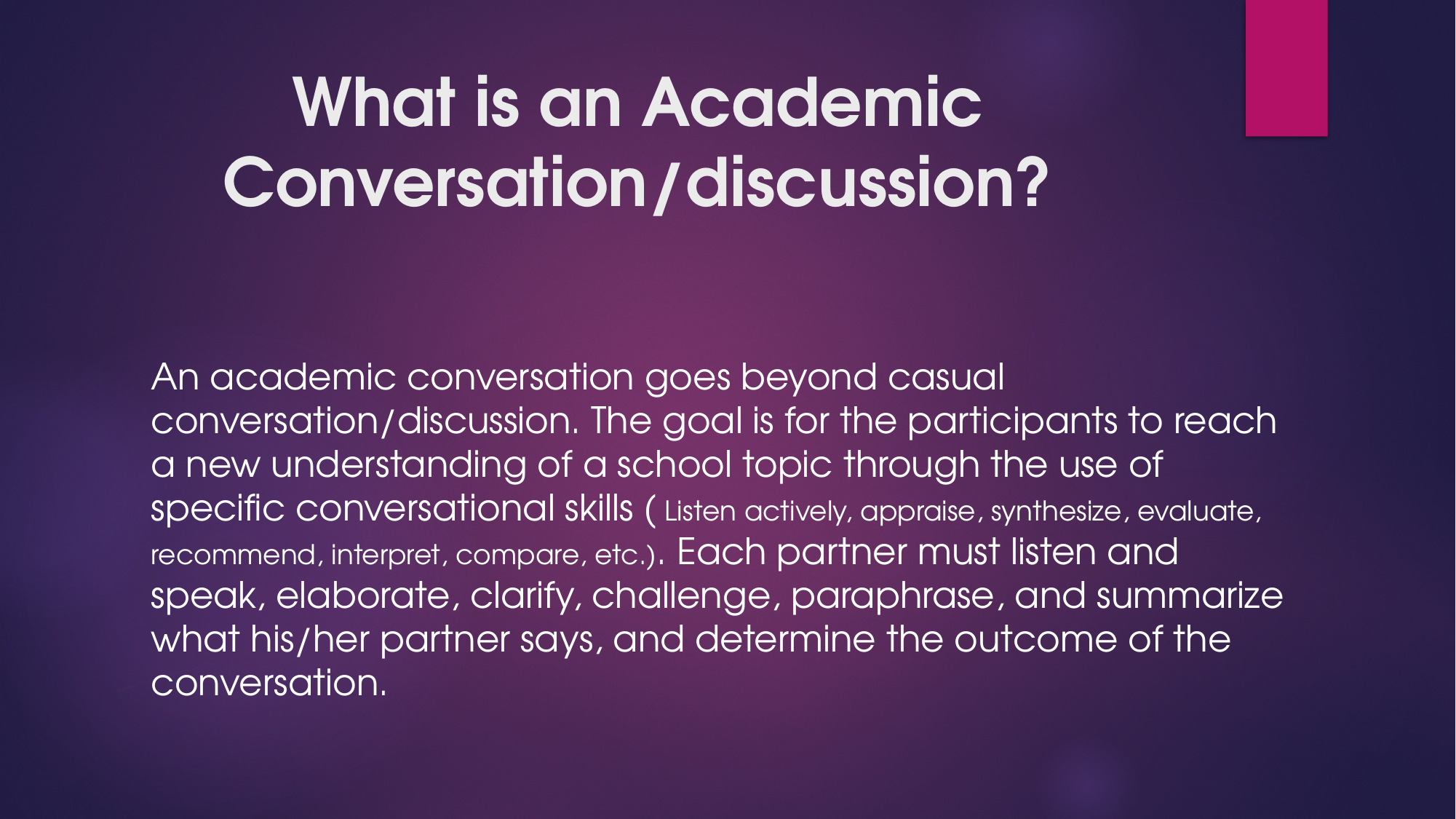

# What is an Academic Conversation/discussion?
An academic conversation goes beyond casual conversation/discussion. The goal is for the participants to reach a new understanding of a school topic through the use of specific conversational skills ( Listen actively, appraise, synthesize, evaluate, recommend, interpret, compare, etc.). Each partner must listen and speak, elaborate, clarify, challenge, paraphrase, and summarize what his/her partner says, and determine the outcome of the conversation.